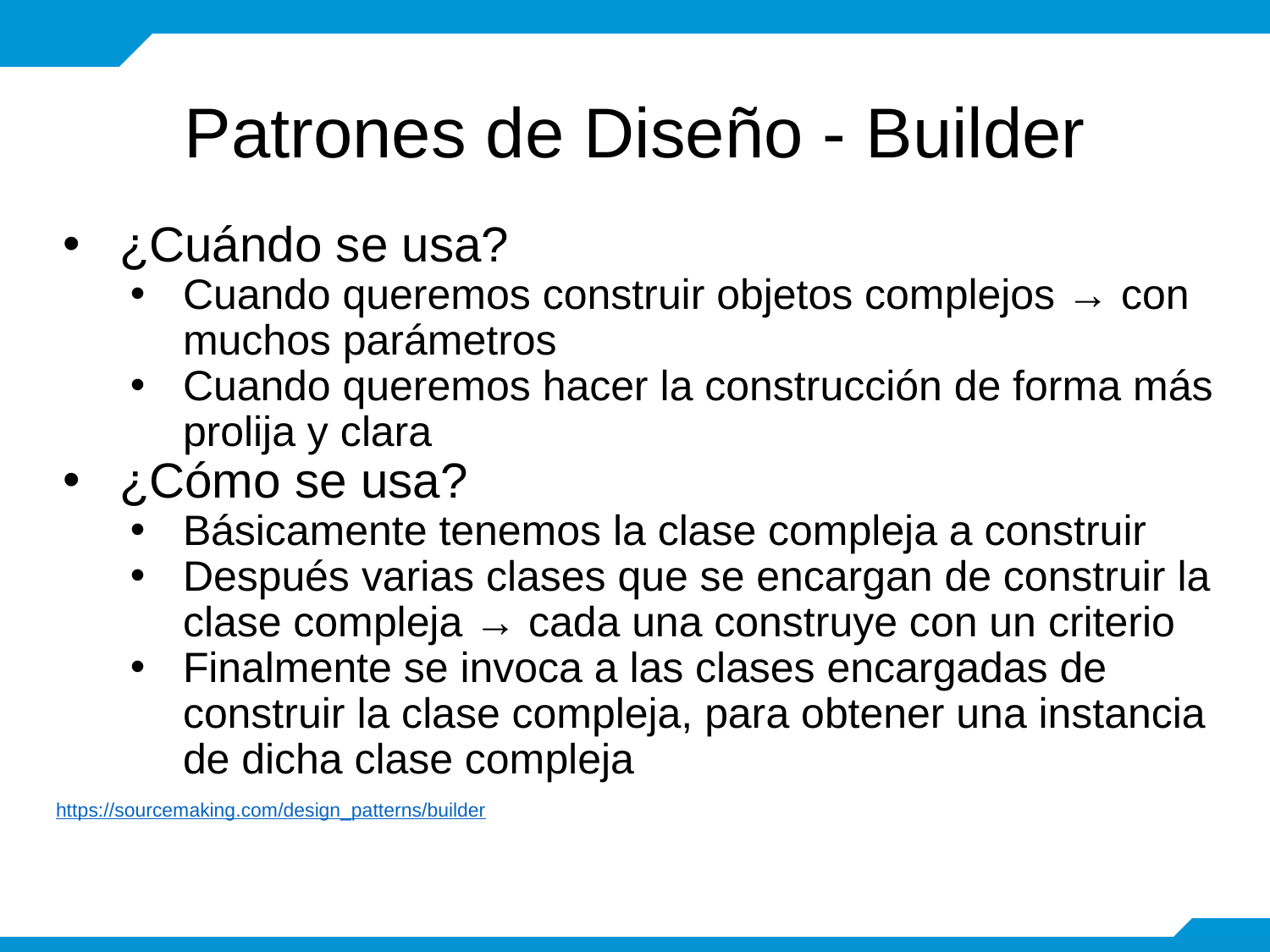

# Patrones de Diseño - Builder
¿Cuándo se usa?
Cuando queremos construir objetos complejos → con muchos parámetros
Cuando queremos hacer la construcción de forma más prolija y clara
¿Cómo se usa?
Básicamente tenemos la clase compleja a construir
Después varias clases que se encargan de construir la clase compleja → cada una construye con un criterio
Finalmente se invoca a las clases encargadas de construir la clase compleja, para obtener una instancia de dicha clase compleja
https://sourcemaking.com/design_patterns/builder